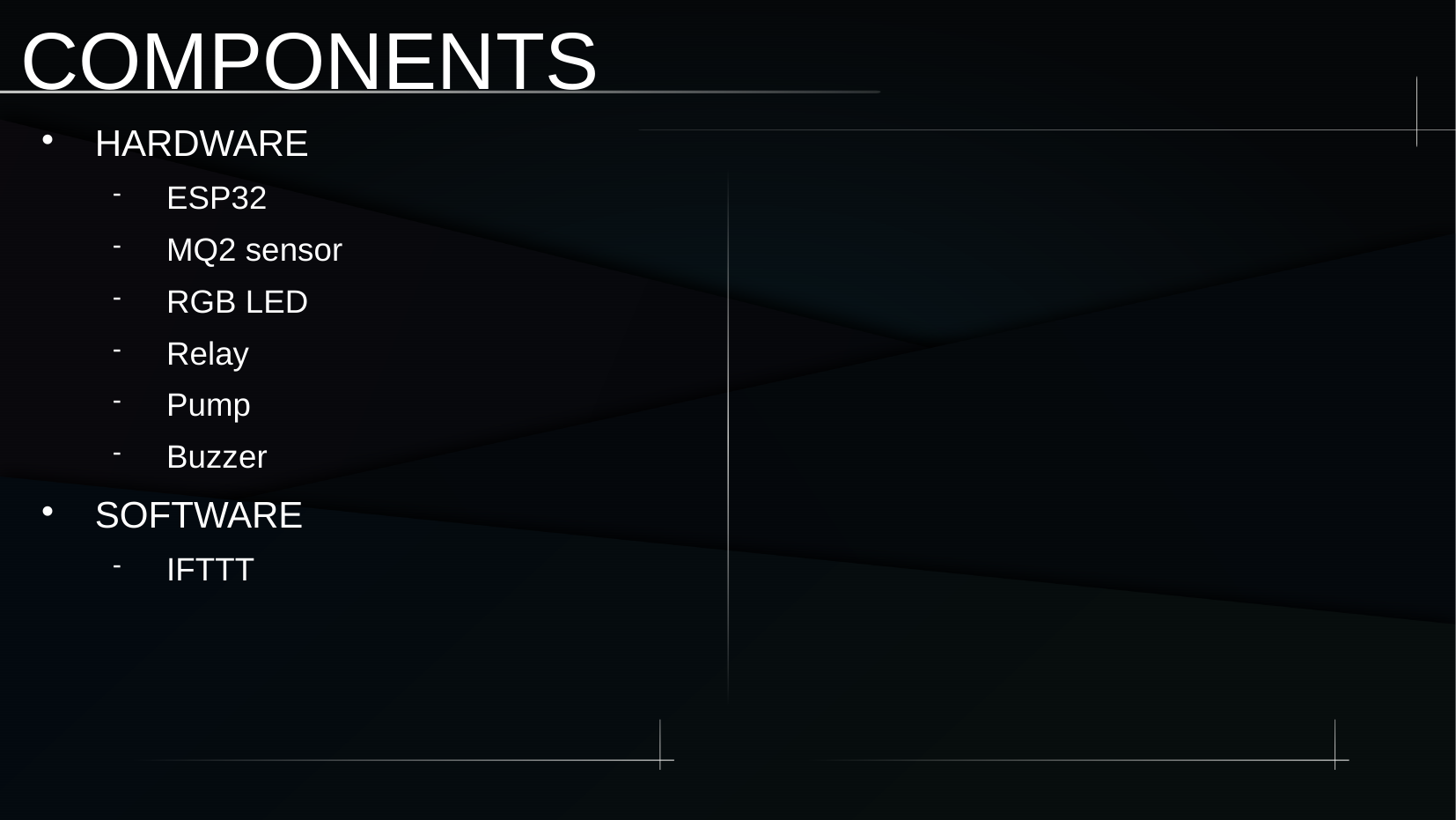

COMPONENTS
HARDWARE
ESP32
MQ2 sensor
RGB LED
Relay
Pump
Buzzer
SOFTWARE
IFTTT